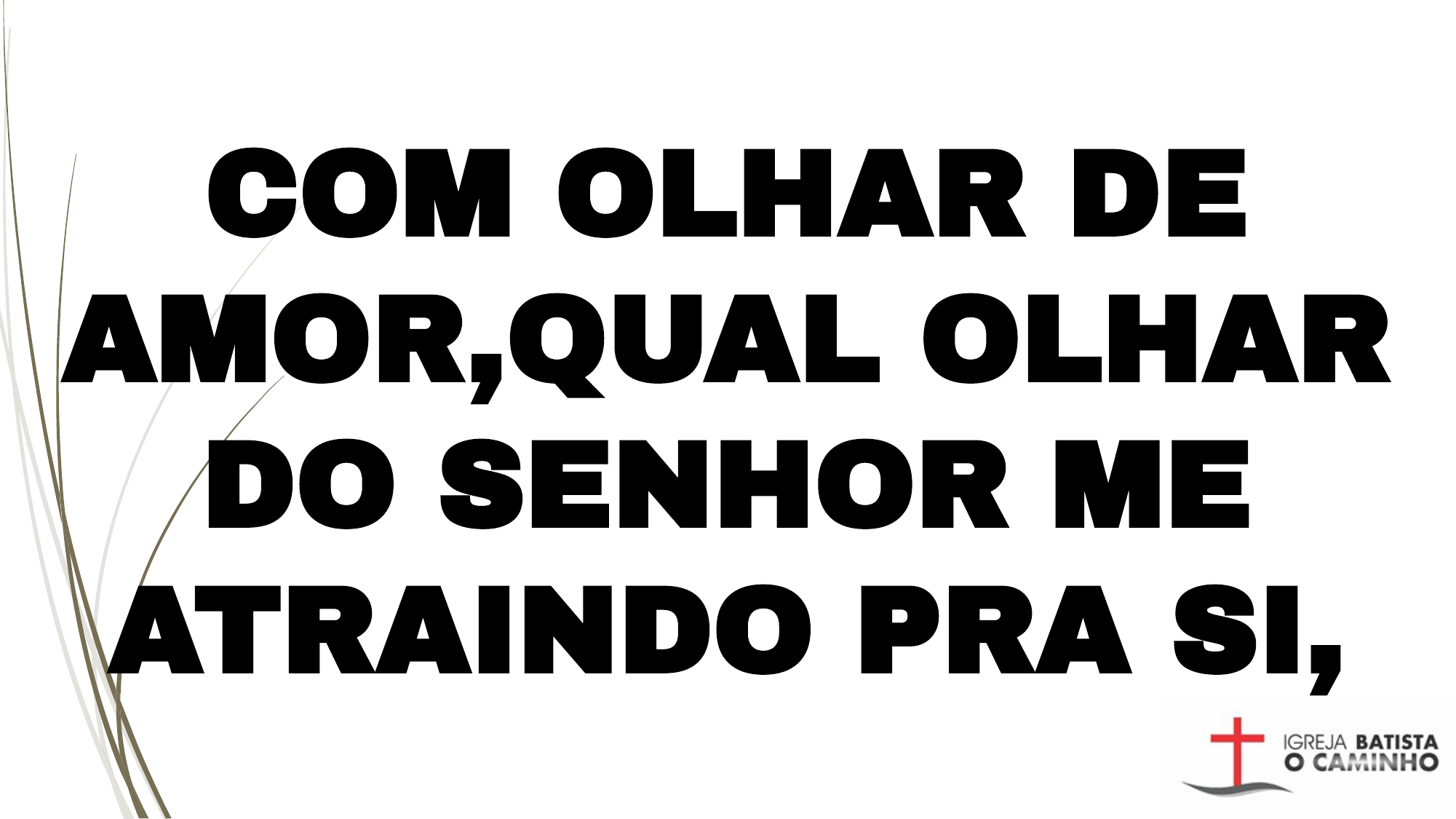

# COM OLHAR DE AMOR,QUAL OLHAR DO SENHOR ME ATRAINDO PRA SI,